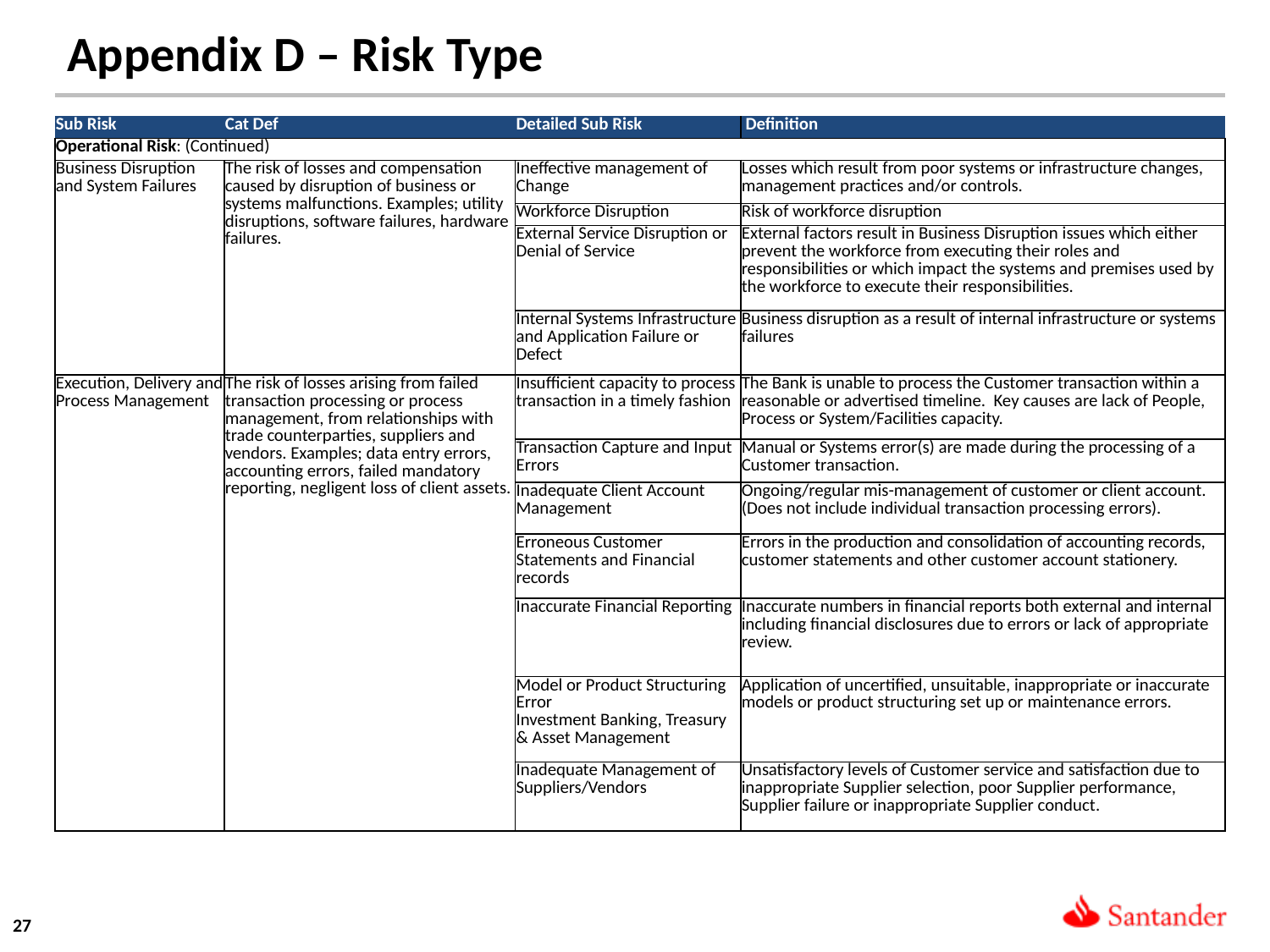

Appendix D – Risk Type
| Sub Risk | Cat Def | Detailed Sub Risk | Definition |
| --- | --- | --- | --- |
| Operational Risk: (Continued) |  |  |  |
| Business Disruption and System Failures | The risk of losses and compensation caused by disruption of business or systems malfunctions. Examples; utility disruptions, software failures, hardware failures. | Ineffective management of Change | Losses which result from poor systems or infrastructure changes, management practices and/or controls. |
|  |  | Workforce Disruption | Risk of workforce disruption |
|  |  | External Service Disruption or Denial of Service | External factors result in Business Disruption issues which either prevent the workforce from executing their roles and responsibilities or which impact the systems and premises used by the workforce to execute their responsibilities. |
|  |  | Internal Systems Infrastructure and Application Failure or Defect | Business disruption as a result of internal infrastructure or systems failures |
| Execution, Delivery and Process Management | The risk of losses arising from failed transaction processing or process management, from relationships with trade counterparties, suppliers and vendors. Examples; data entry errors, accounting errors, failed mandatory reporting, negligent loss of client assets. | Insufficient capacity to process transaction in a timely fashion | The Bank is unable to process the Customer transaction within a reasonable or advertised timeline. Key causes are lack of People, Process or System/Facilities capacity. |
|  |  | Transaction Capture and Input Errors | Manual or Systems error(s) are made during the processing of a Customer transaction. |
|  |  | Inadequate Client Account Management | Ongoing/regular mis-management of customer or client account. (Does not include individual transaction processing errors). |
|  |  | Erroneous Customer Statements and Financial records | Errors in the production and consolidation of accounting records, customer statements and other customer account stationery. |
|  |  | Inaccurate Financial Reporting | Inaccurate numbers in financial reports both external and internal including financial disclosures due to errors or lack of appropriate review. |
|  |  | Model or Product Structuring Error Investment Banking, Treasury & Asset Management | Application of uncertified, unsuitable, inappropriate or inaccurate models or product structuring set up or maintenance errors. |
|  |  | Inadequate Management of Suppliers/Vendors | Unsatisfactory levels of Customer service and satisfaction due to inappropriate Supplier selection, poor Supplier performance, Supplier failure or inappropriate Supplier conduct. |